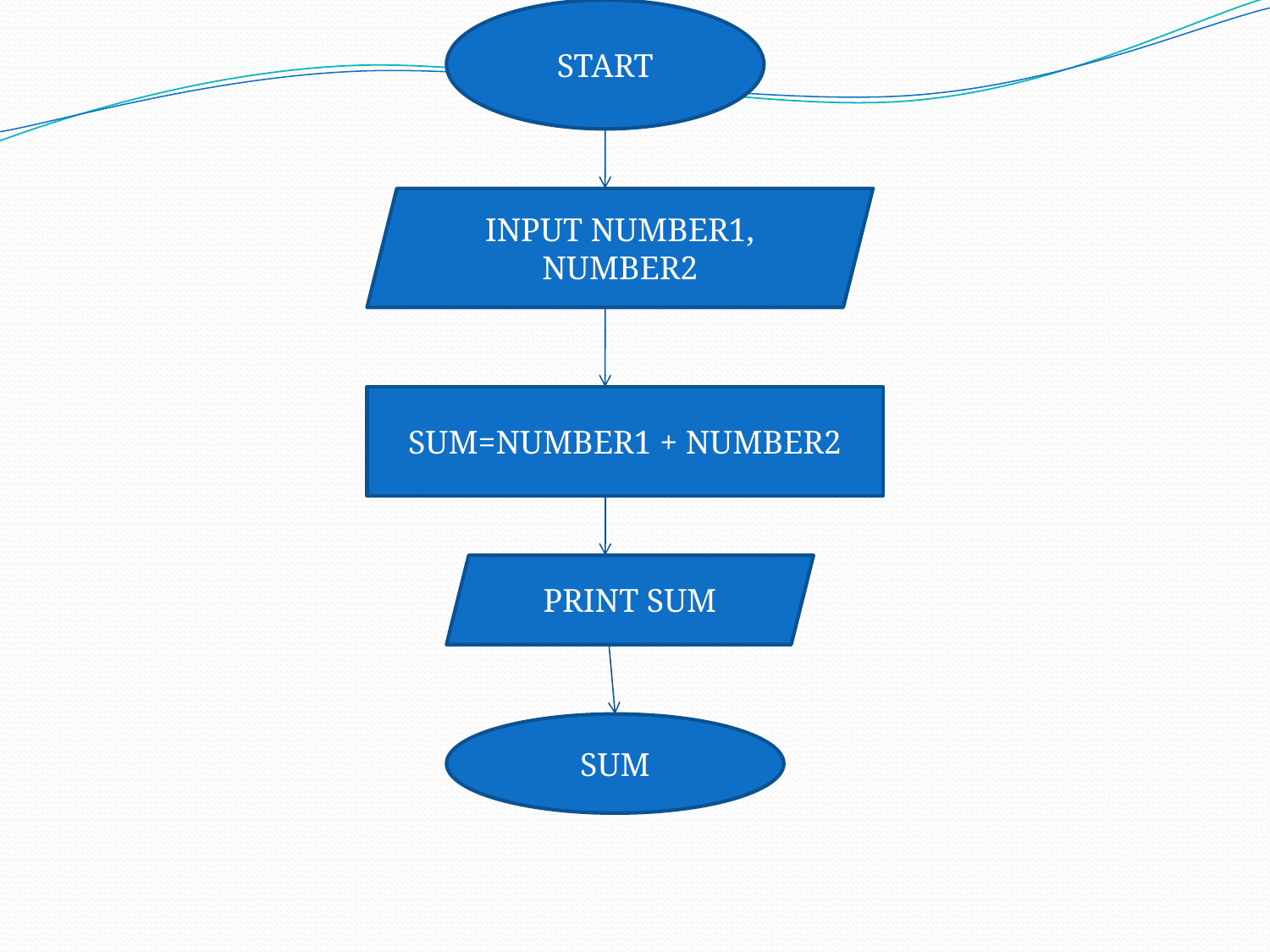

START
INPUT NUMBER1,
NUMBER2
SUM=NUMBER1 + NUMBER2
PRINT SUM
SUM